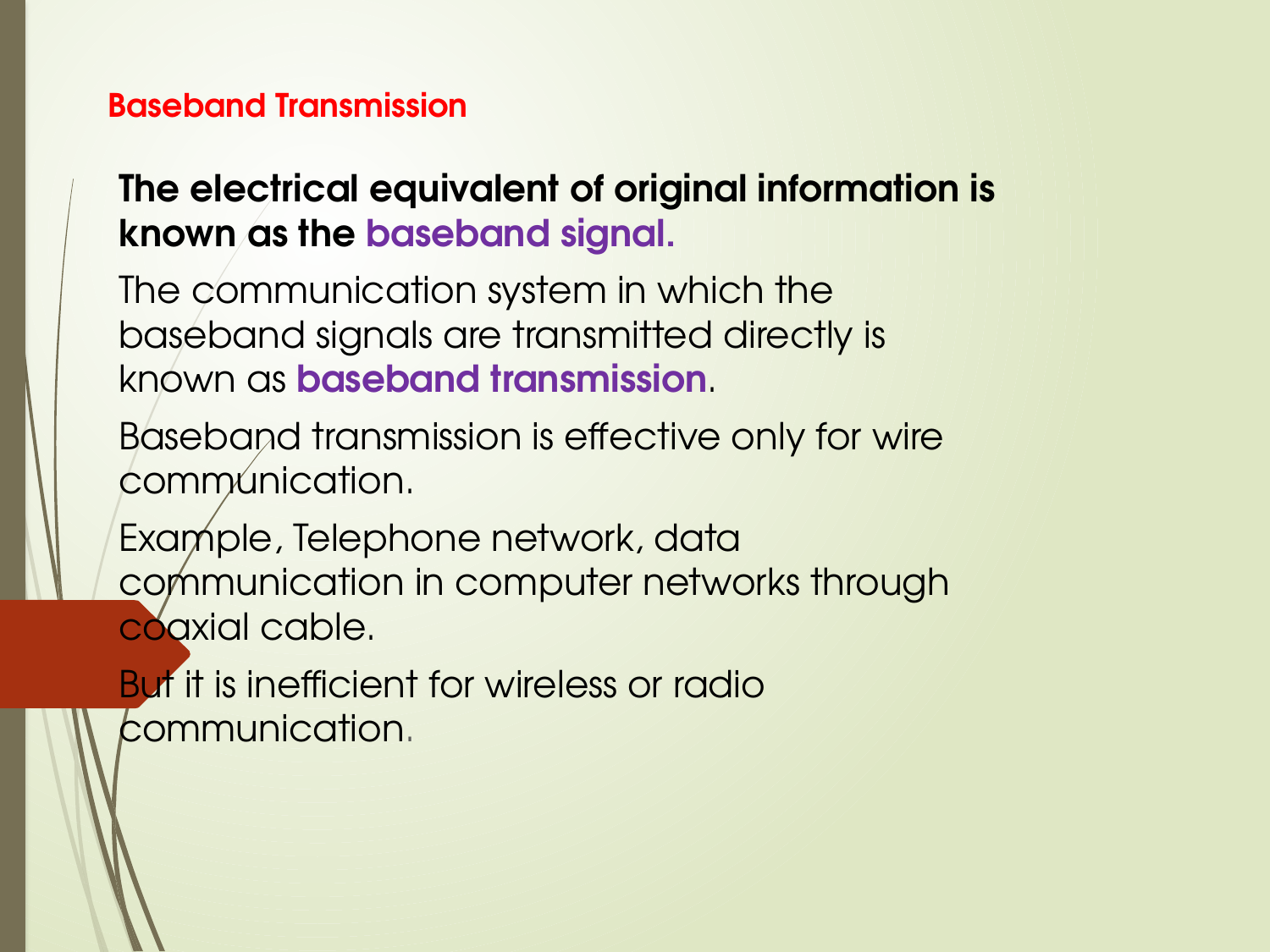

# Baseband Transmission
The electrical equivalent of original information is known as the baseband signal.
The communication system in which the baseband signals are transmitted directly is known as baseband transmission.
Baseband transmission is effective only for wire communication.
Example, Telephone network, data communication in computer networks through coaxial cable.
But it is inefficient for wireless or radio communication.